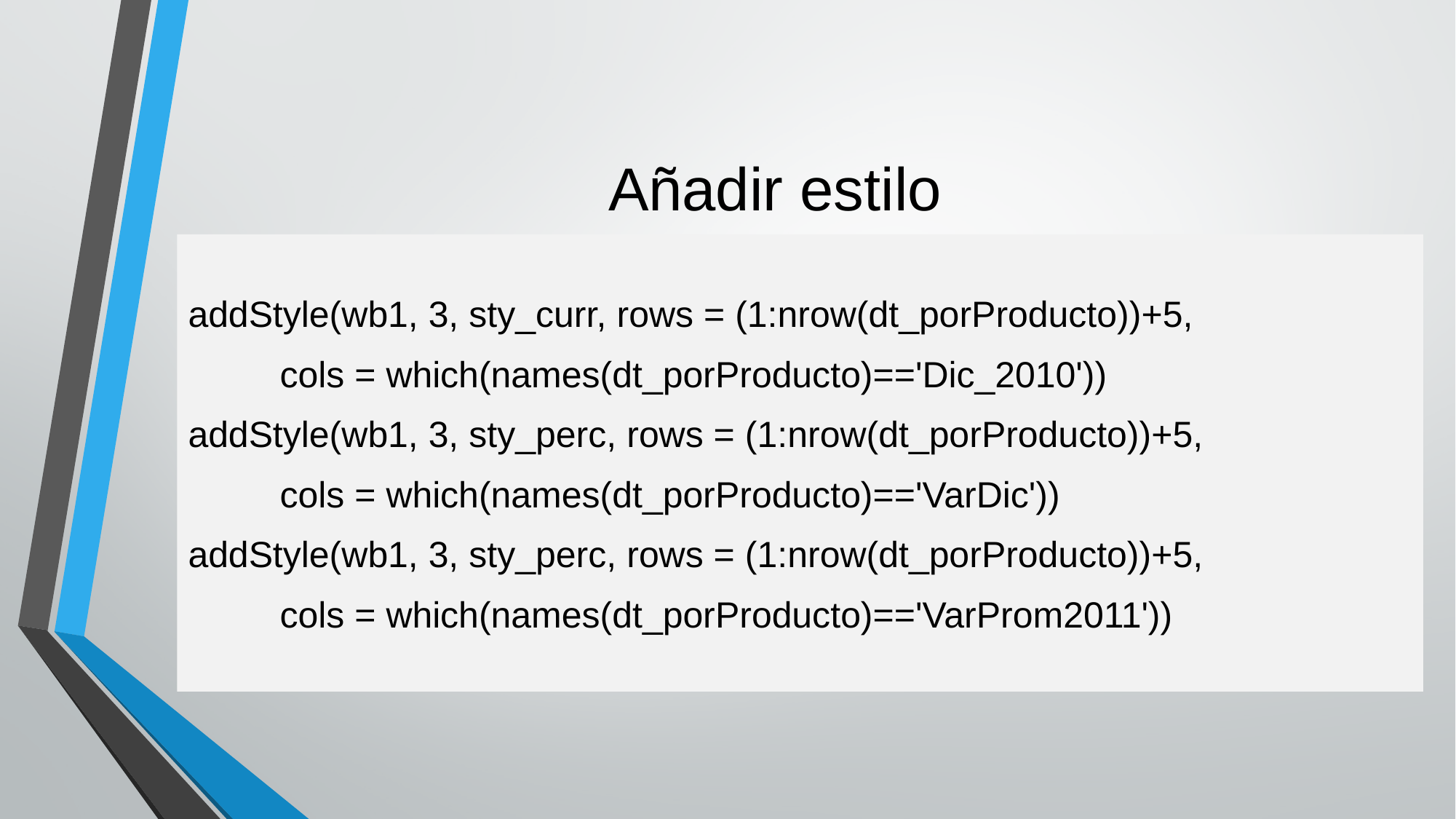

# Añadir estilo
addStyle(wb1, 3, sty_curr, rows = (1:nrow(dt_porProducto))+5,
         cols = which(names(dt_porProducto)=='Dic_2010'))
addStyle(wb1, 3, sty_perc, rows = (1:nrow(dt_porProducto))+5,
         cols = which(names(dt_porProducto)=='VarDic'))
addStyle(wb1, 3, sty_perc, rows = (1:nrow(dt_porProducto))+5,
         cols = which(names(dt_porProducto)=='VarProm2011'))